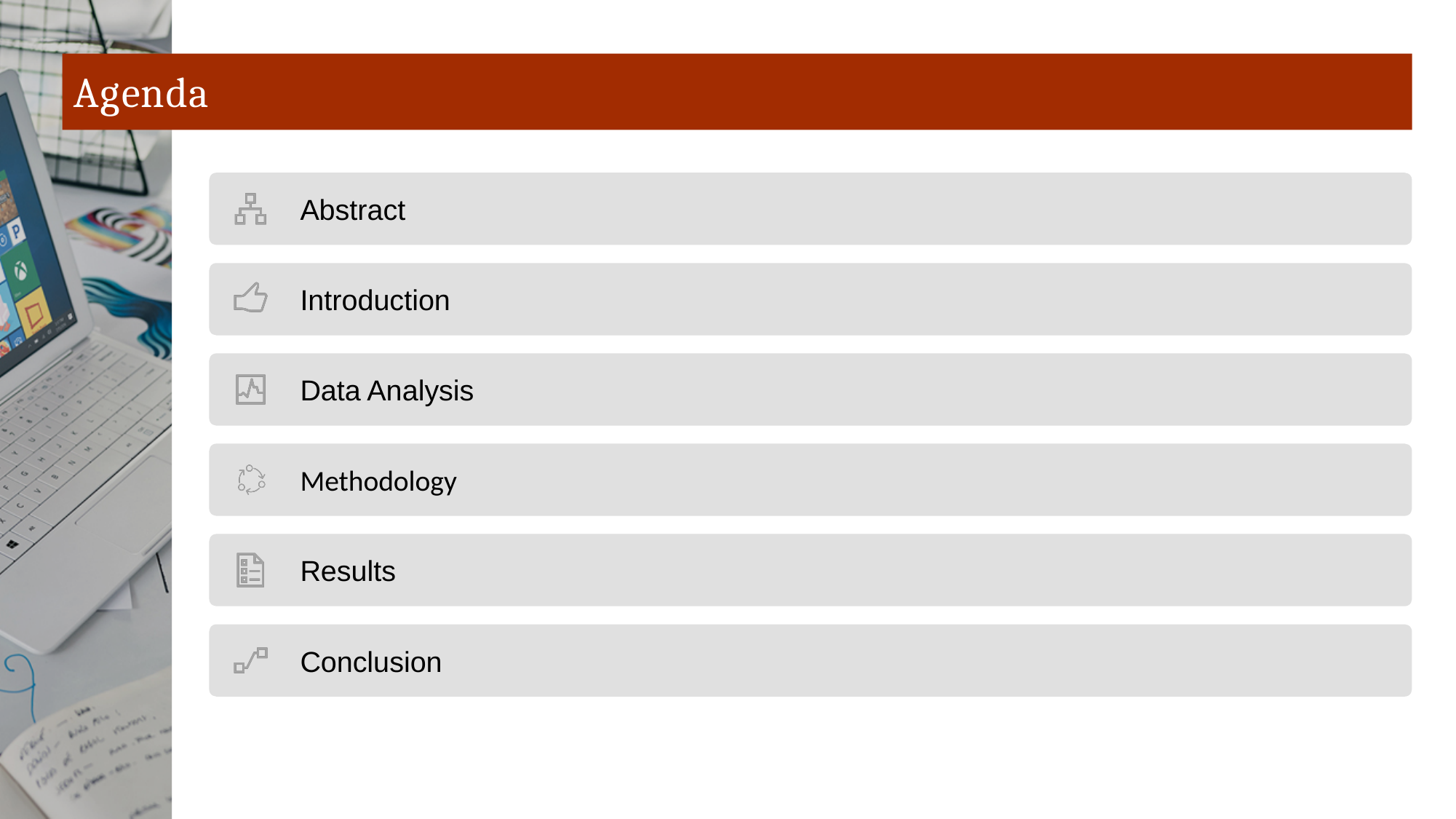

# Agenda
Abstract
Introduction
Data Analysis
Methodology
Results
Conclusion